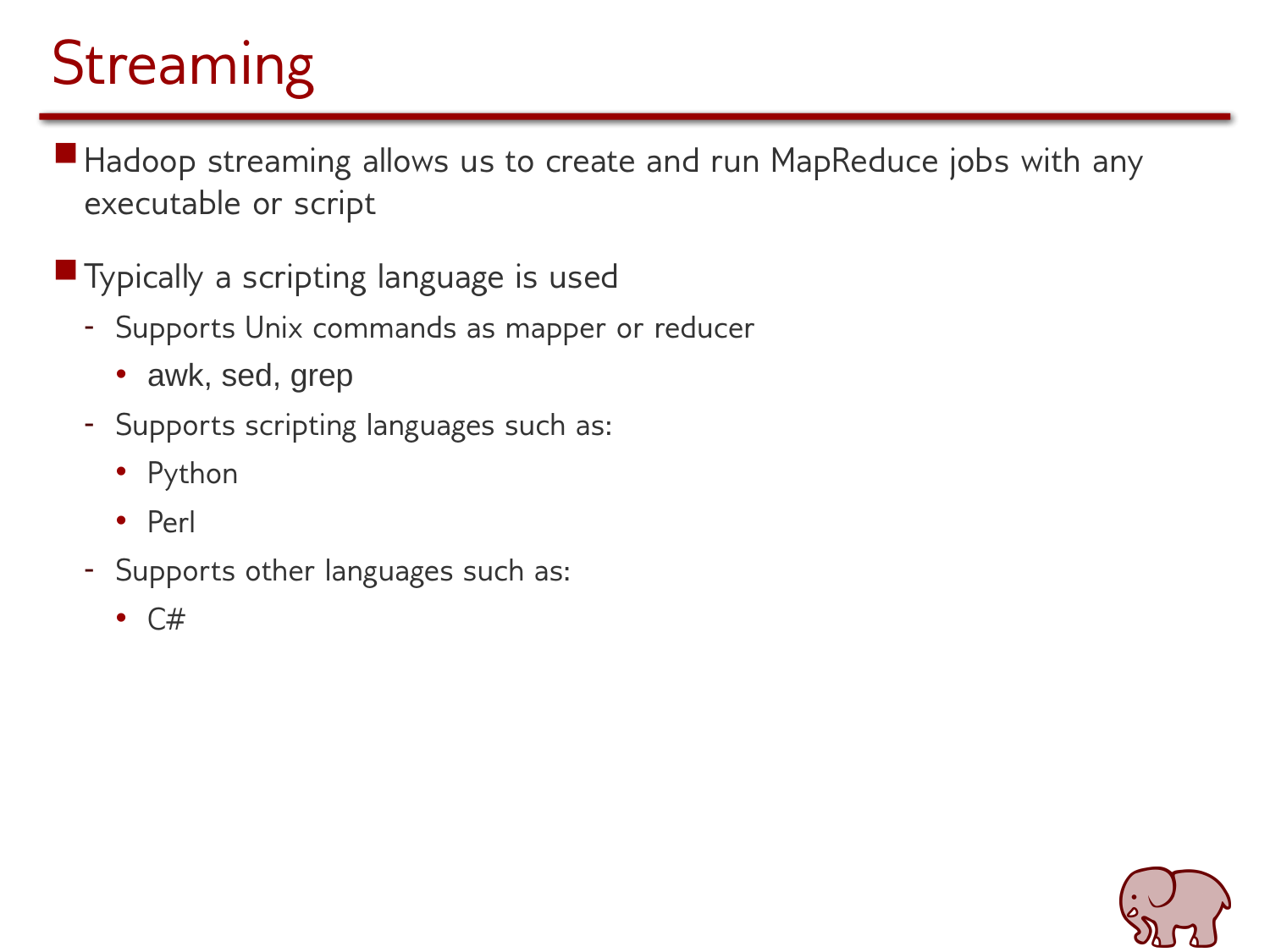

# Streaming
Hadoop streaming allows us to create and run MapReduce jobs with any executable or script
Typically a scripting language is used
Supports Unix commands as mapper or reducer
awk, sed, grep
Supports scripting languages such as:
Python
Perl
Supports other languages such as:
C#